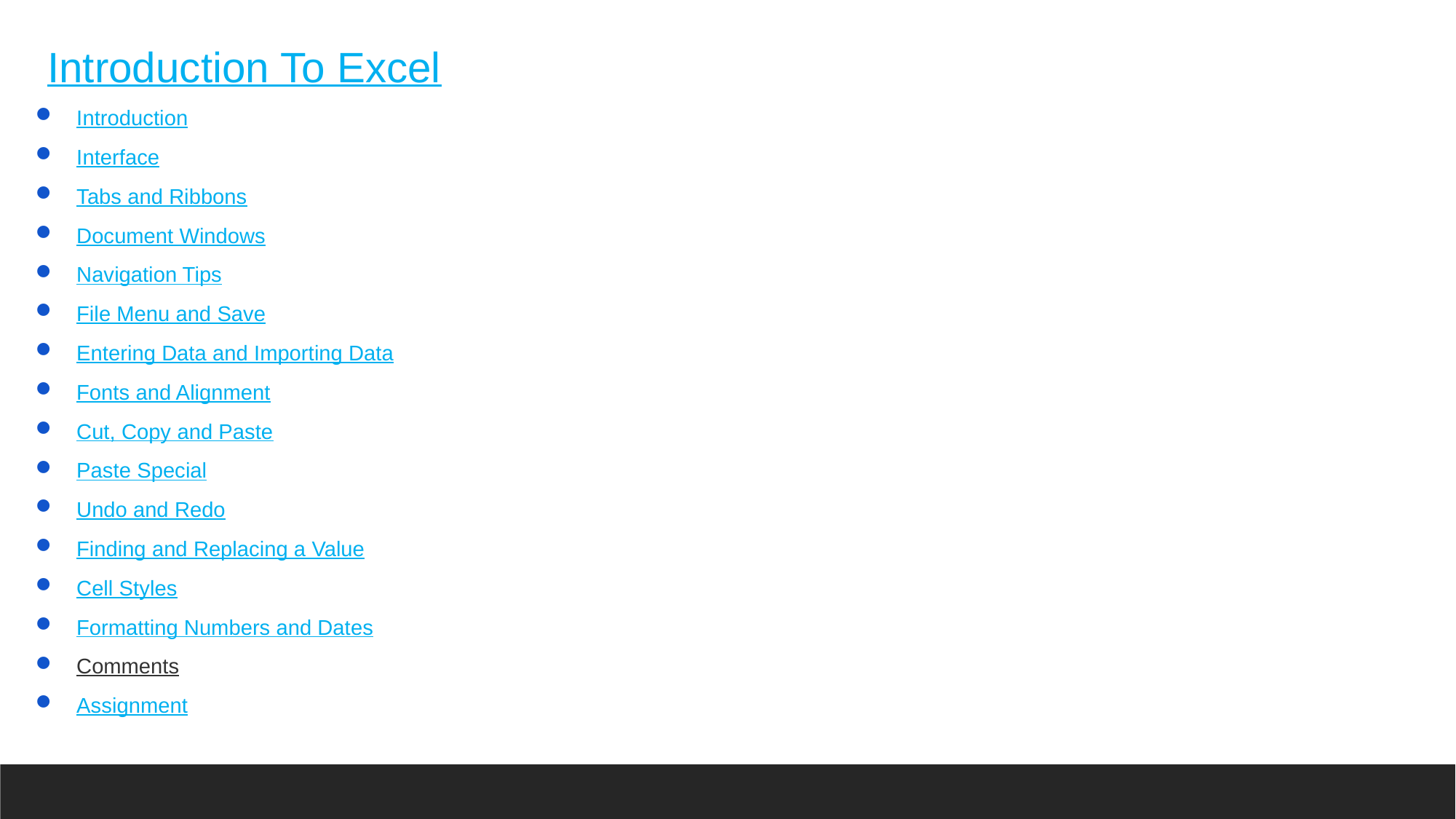

Introduction To Excel
Introduction
Interface
Tabs and Ribbons
Document Windows
Navigation Tips
File Menu and Save
Entering Data and Importing Data
Fonts and Alignment
Cut, Copy and Paste
Paste Special
Undo and Redo
Finding and Replacing a Value
Cell Styles
Formatting Numbers and Dates
Comments
Assignment